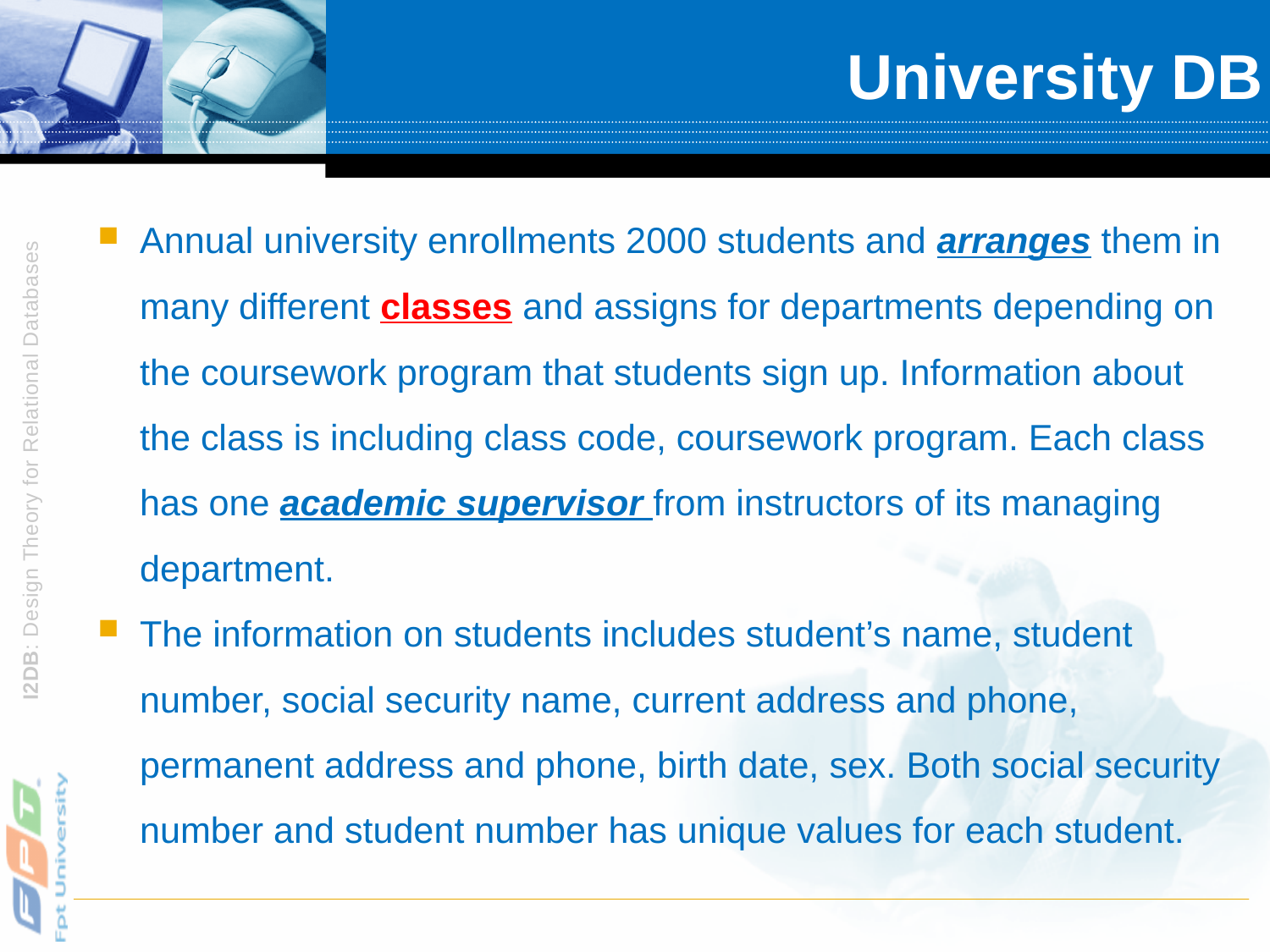

# University DB
Annual university enrollments 2000 students and arranges them in many different classes and assigns for departments depending on the coursework program that students sign up. Information about the class is including class code, coursework program. Each class has one academic supervisor from instructors of its managing department.
The information on students includes student’s name, student number, social security name, current address and phone, permanent address and phone, birth date, sex. Both social security number and student number has unique values for each student.